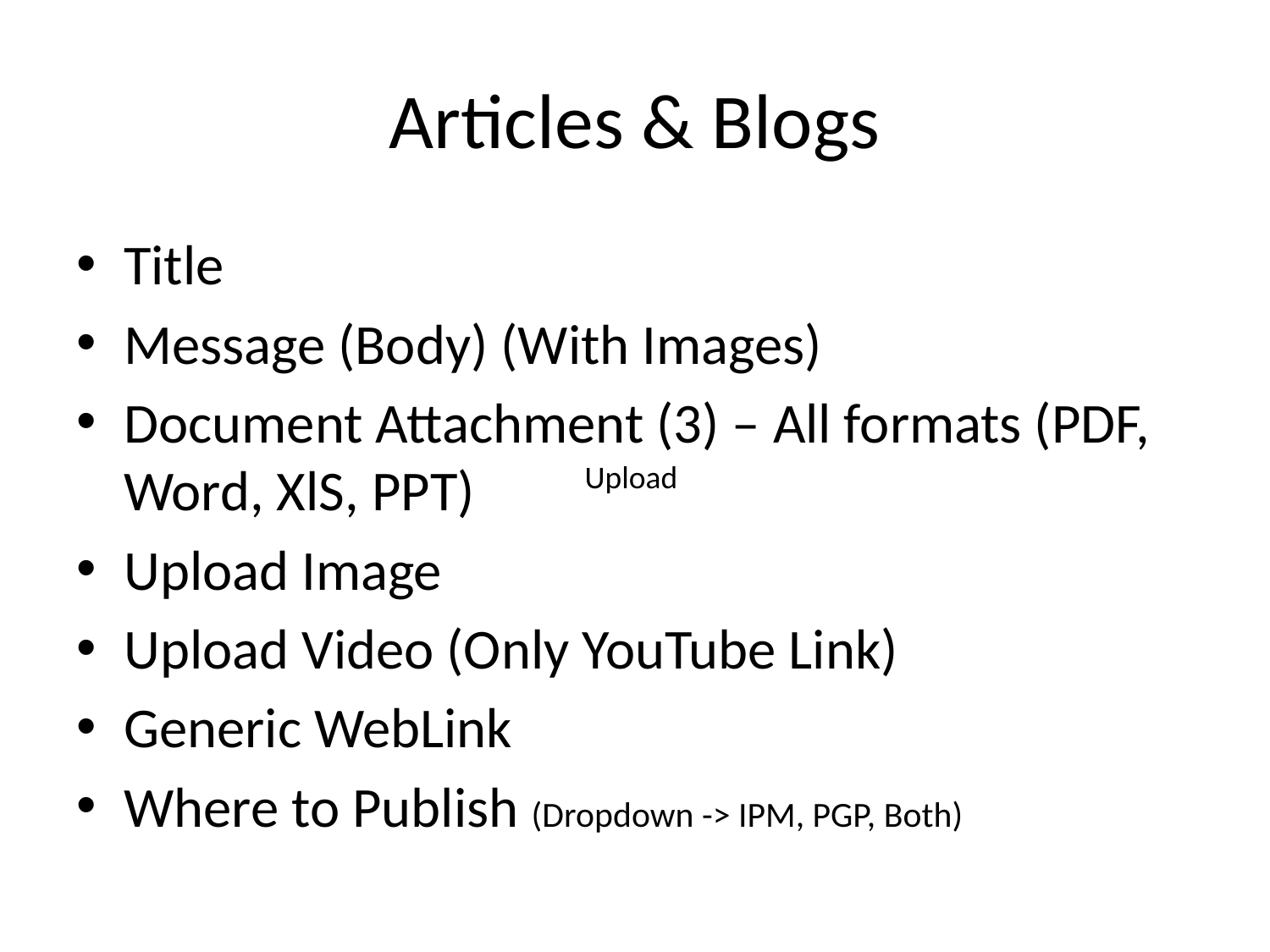

# Articles & Blogs
Title
Message (Body) (With Images)
Document Attachment (3) – All formats (PDF, Word, XlS, PPT)
Upload Image
Upload Video (Only YouTube Link)
Generic WebLink
Where to Publish (Dropdown -> IPM, PGP, Both)
Upload